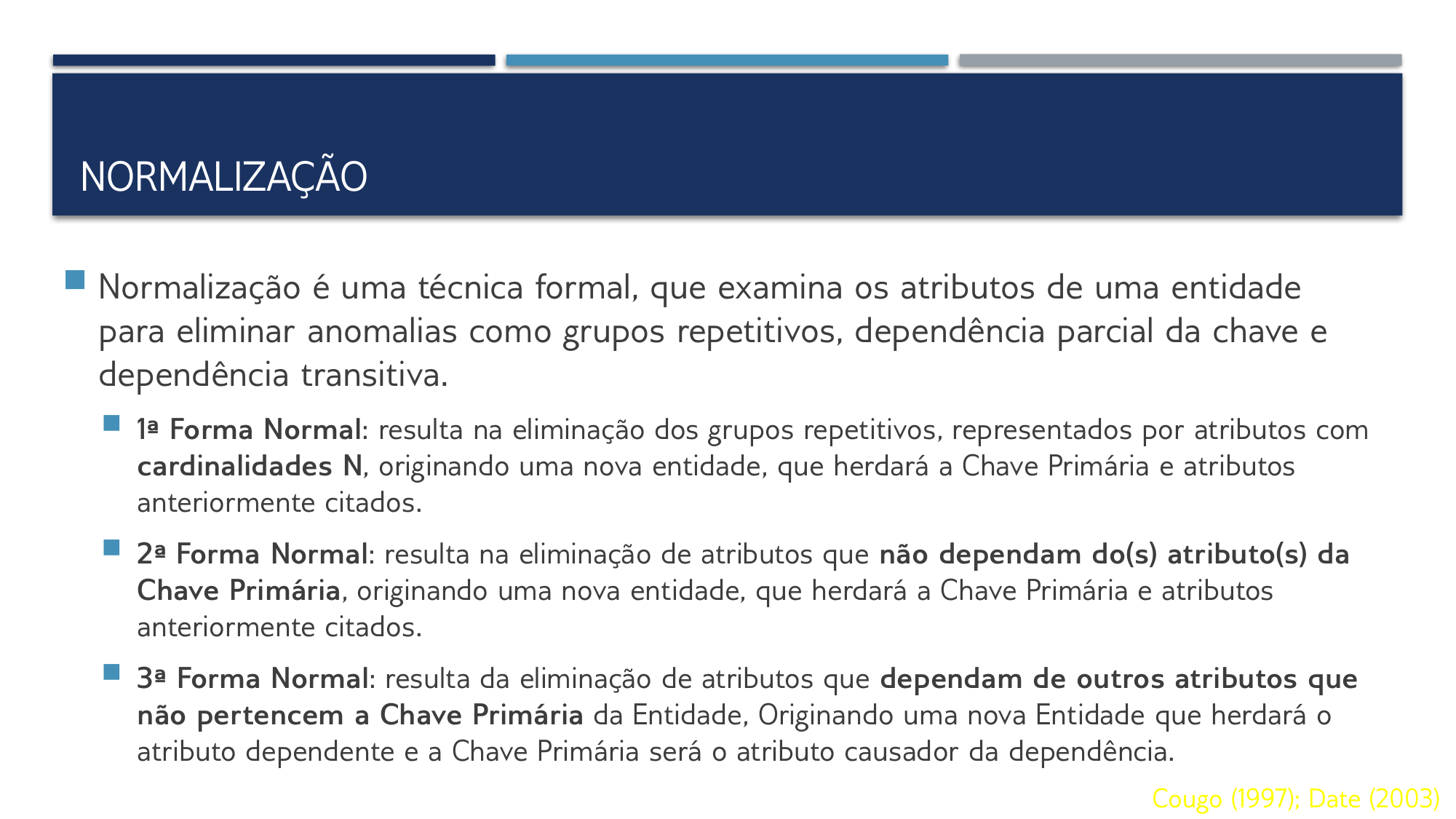

# Normalização
Normalização é uma técnica formal, que examina os atributos de uma entidade para eliminar anomalias como grupos repetitivos, dependência parcial da chave e dependência transitiva.
1ª Forma Normal: resulta na eliminação dos grupos repetitivos, representados por atributos com cardinalidades N, originando uma nova entidade, que herdará a Chave Primária e atributos anteriormente citados.
2ª Forma Normal: resulta na eliminação de atributos que não dependam do(s) atributo(s) da Chave Primária, originando uma nova entidade, que herdará a Chave Primária e atributos anteriormente citados.
3ª Forma Normal: resulta da eliminação de atributos que dependam de outros atributos que não pertencem a Chave Primária da Entidade, Originando uma nova Entidade que herdará o atributo dependente e a Chave Primária será o atributo causador da dependência.

Cougo (1997); Date (2003)